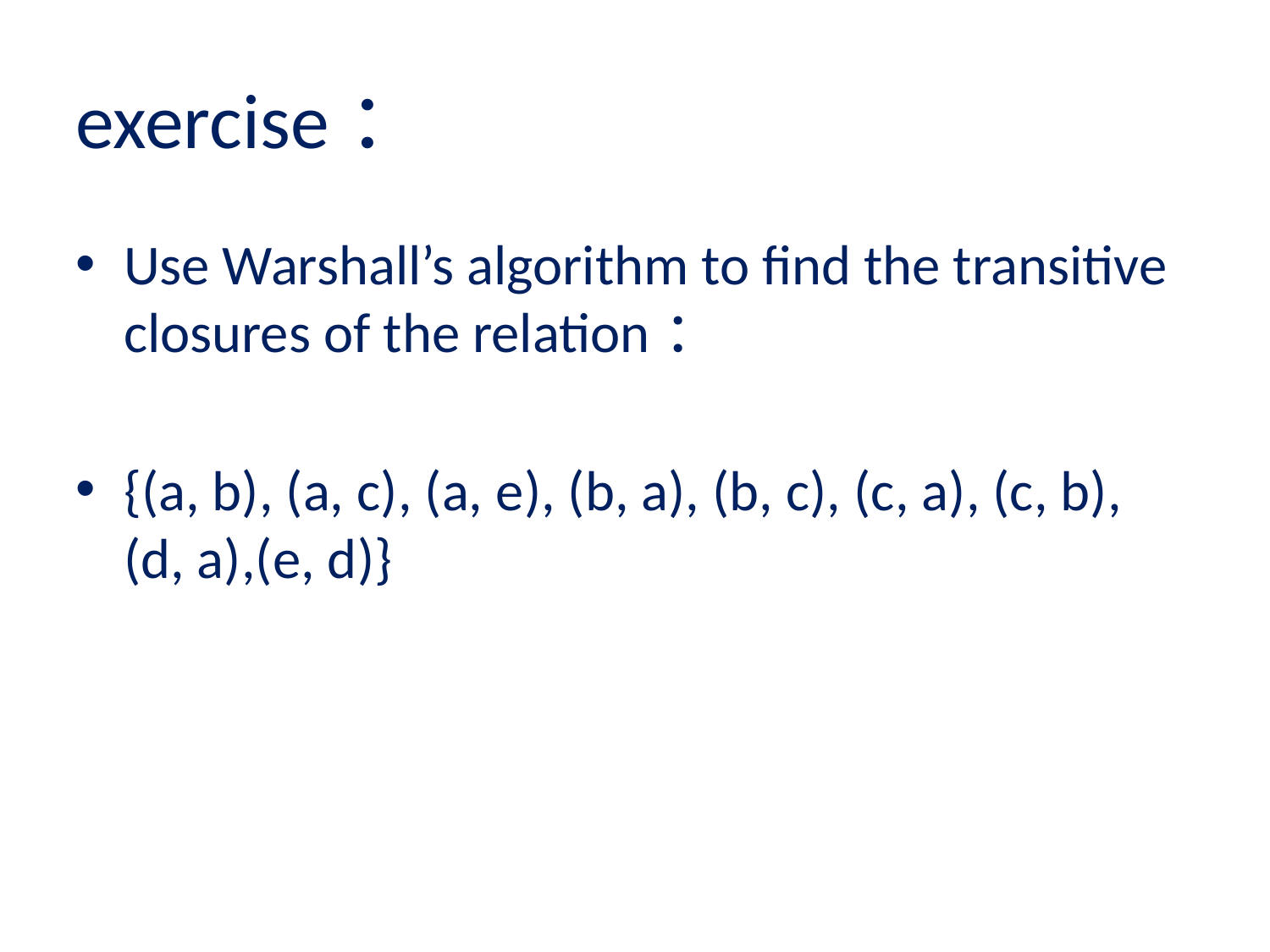

# exercise：
Use Warshall’s algorithm to find the transitive closures of the relation：

{(a, b), (a, c), (a, e), (b, a), (b, c), (c, a), (c, b), (d, a),(e, d)}